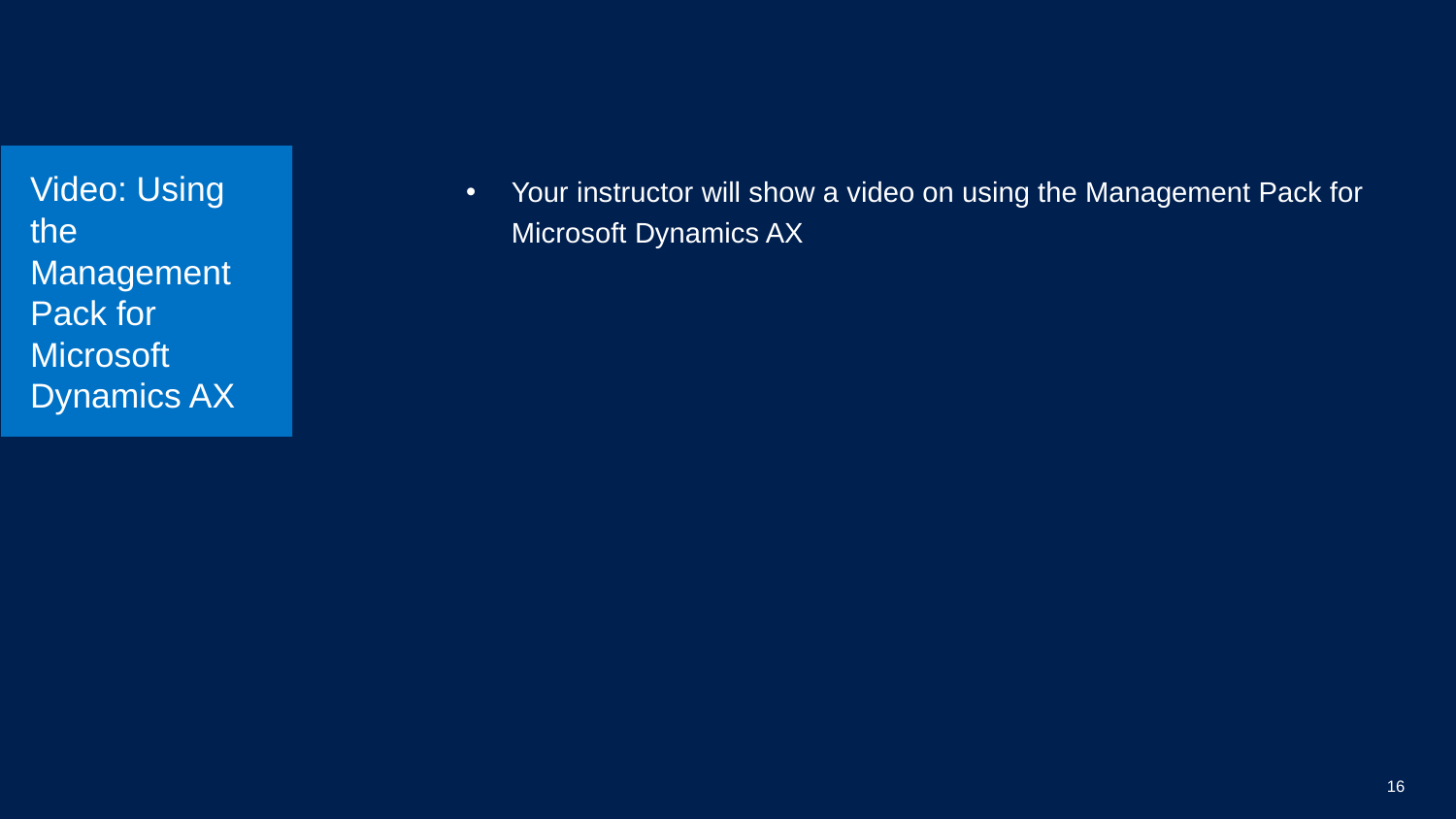

# Video: Using the Management Pack for Microsoft Dynamics AX
Your instructor will show a video on using the Management Pack for Microsoft Dynamics AX
16